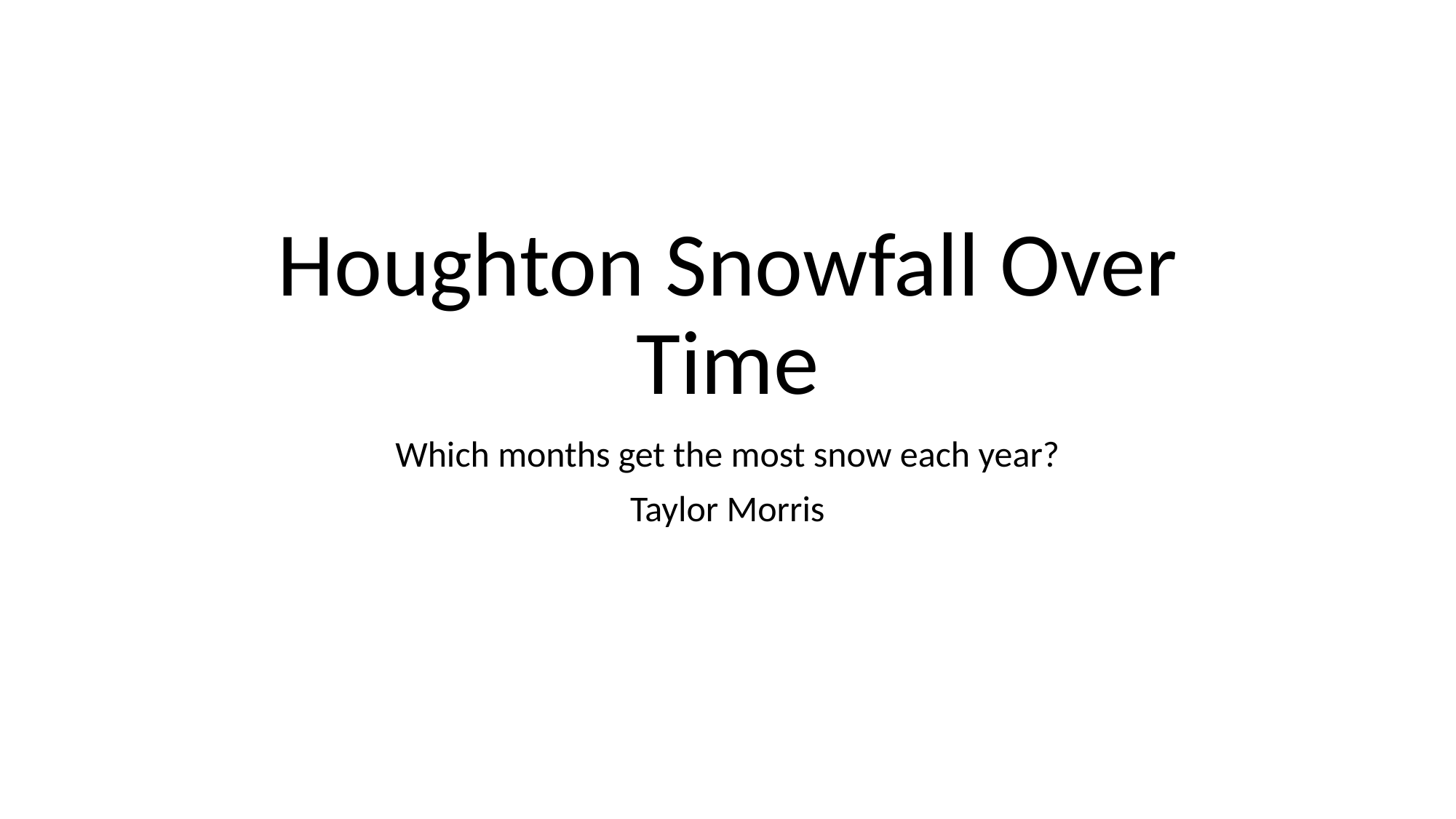

# Houghton Snowfall Over Time
Which months get the most snow each year?
Taylor Morris